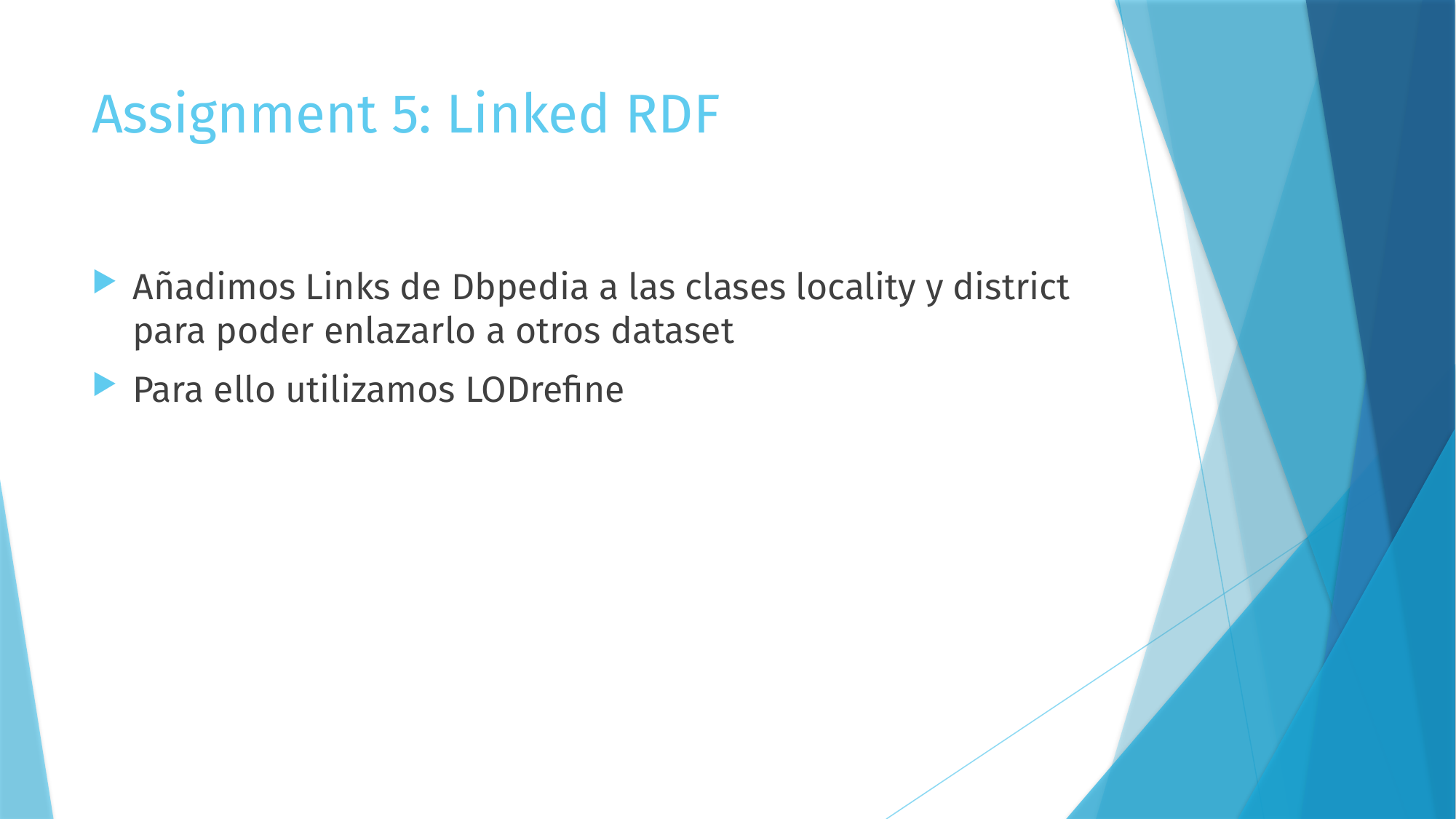

# Assignment 5: Linked RDF
Añadimos Links de Dbpedia a las clases locality y district para poder enlazarlo a otros dataset
Para ello utilizamos LODrefine